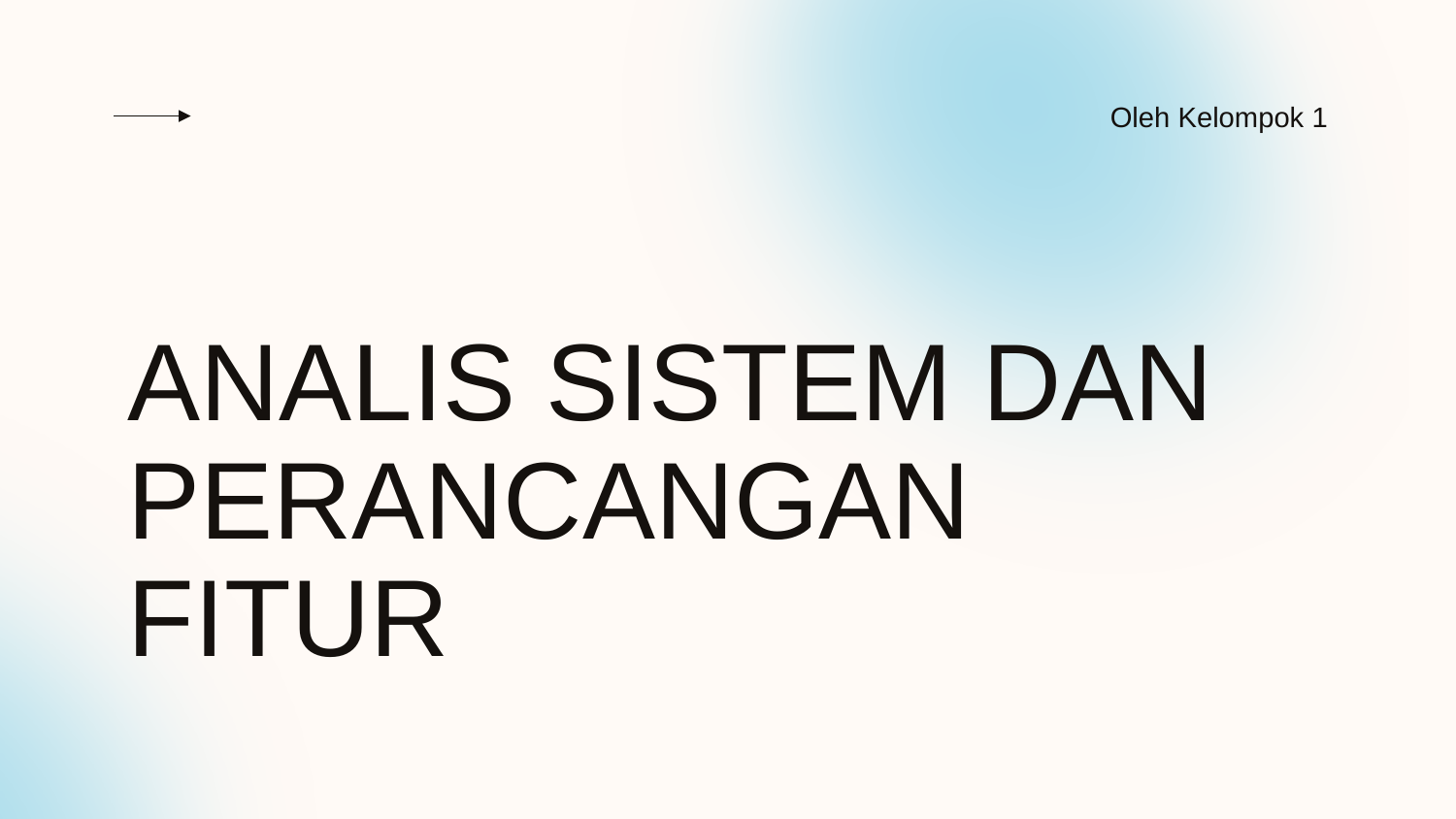

Oleh Kelompok 1
# ANALIS SISTEM DAN PERANCANGAN FITUR